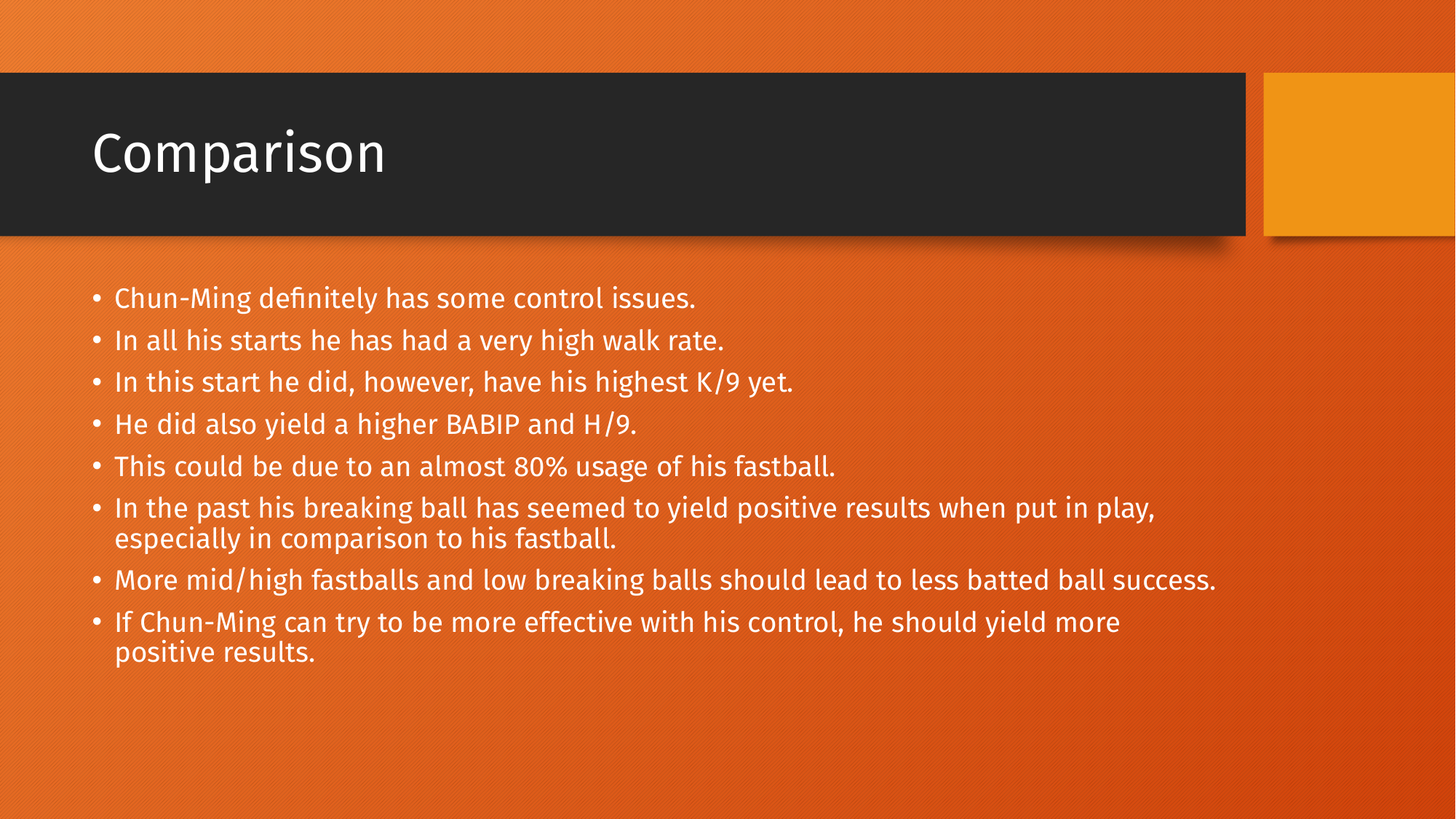

# Comparison
Chun-Ming definitely has some control issues.
In all his starts he has had a very high walk rate.
In this start he did, however, have his highest K/9 yet.
He did also yield a higher BABIP and H/9.
This could be due to an almost 80% usage of his fastball.
In the past his breaking ball has seemed to yield positive results when put in play, especially in comparison to his fastball.
More mid/high fastballs and low breaking balls should lead to less batted ball success.
If Chun-Ming can try to be more effective with his control, he should yield more positive results.